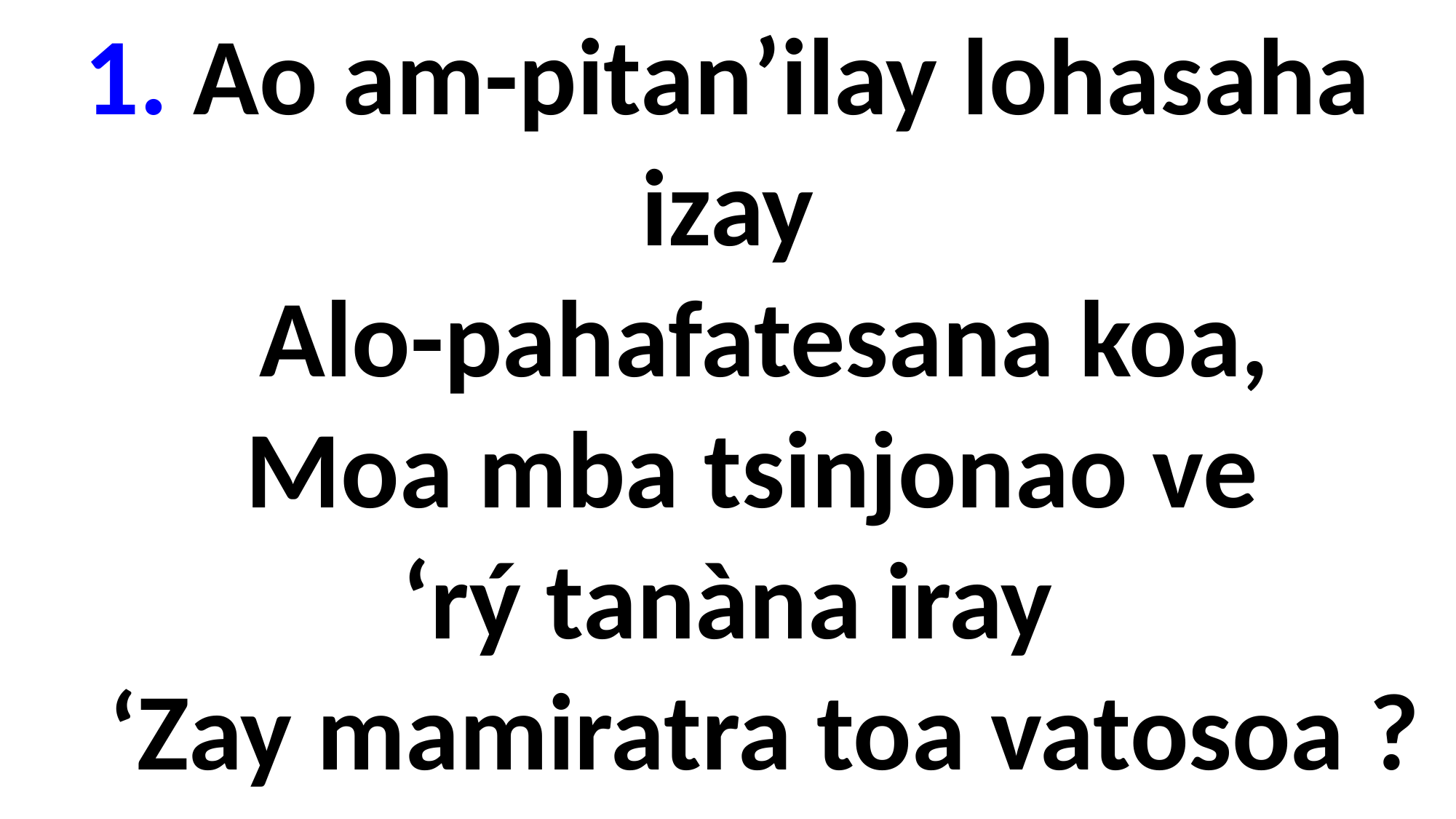

1. Ao am-pitan’ilay lohasaha
izay
   Alo-pahafatesana koa,
   Moa mba tsinjonao ve
‘rý tanàna iray
   ‘Zay mamiratra toa vatosoa ?